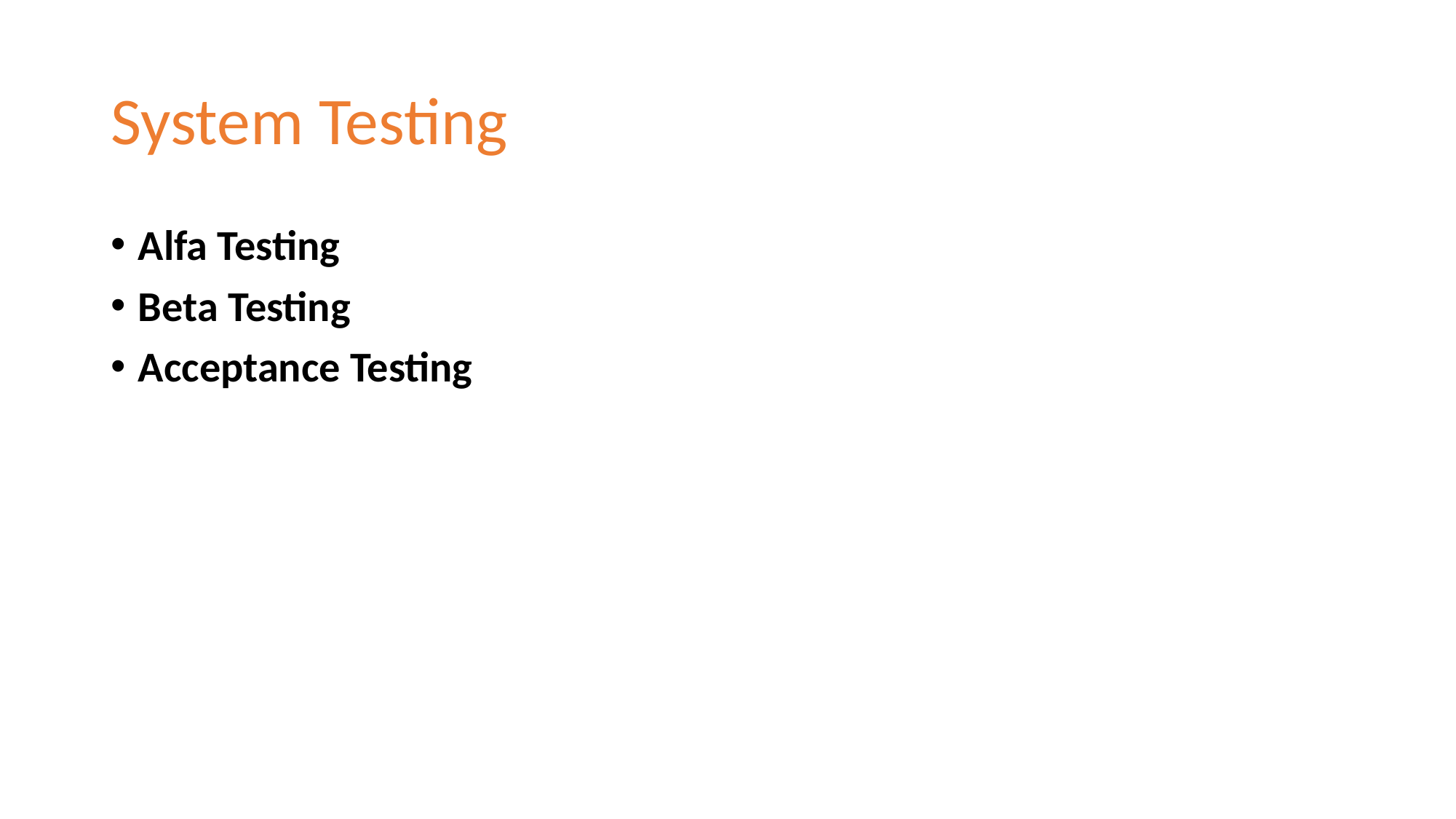

# System Testing
Alfa Testing
Beta Testing
Acceptance Testing